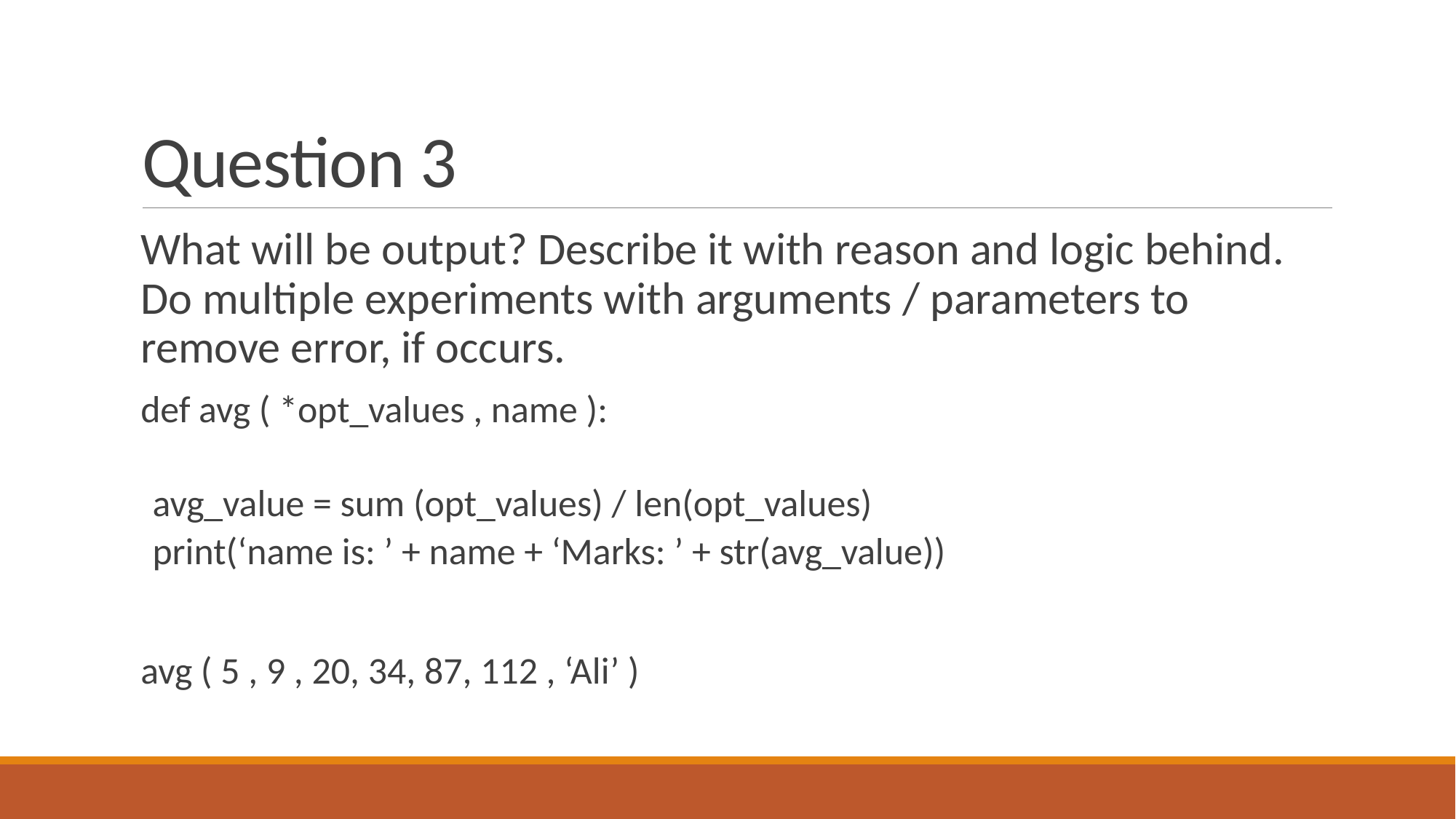

# Question 3
What will be output? Describe it with reason and logic behind. Do multiple experiments with arguments / parameters to remove error, if occurs.
def avg ( *opt_values , name ):

	avg_value = sum (opt_values) / len(opt_values)
	print(‘name is: ’ + name + ‘Marks: ’ + str(avg_value))

avg ( 5 , 9 , 20, 34, 87, 112 , ‘Ali’ )